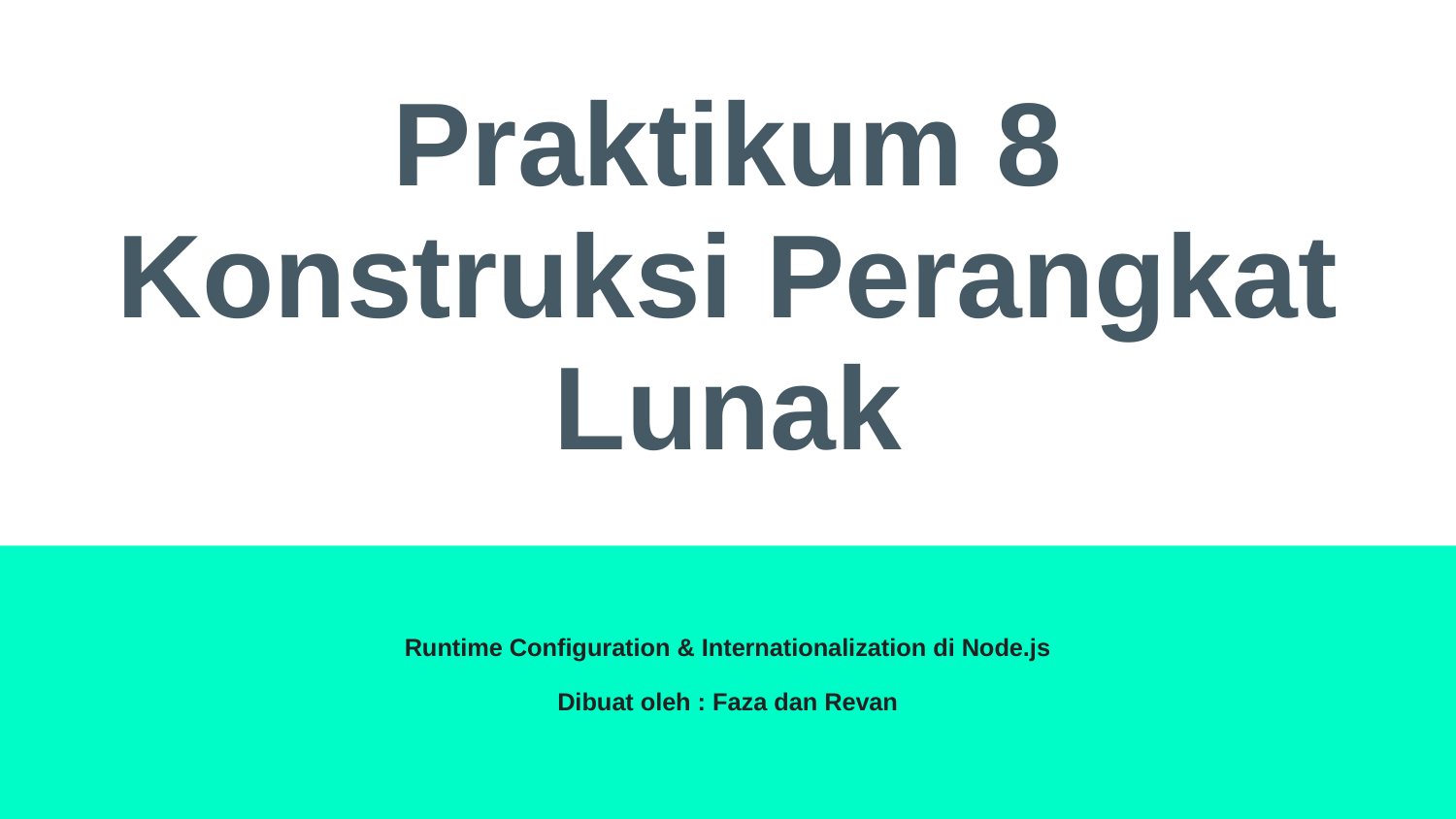

# Praktikum 8
Konstruksi Perangkat Lunak
Runtime Configuration & Internationalization di Node.js

Dibuat oleh : Faza dan Revan